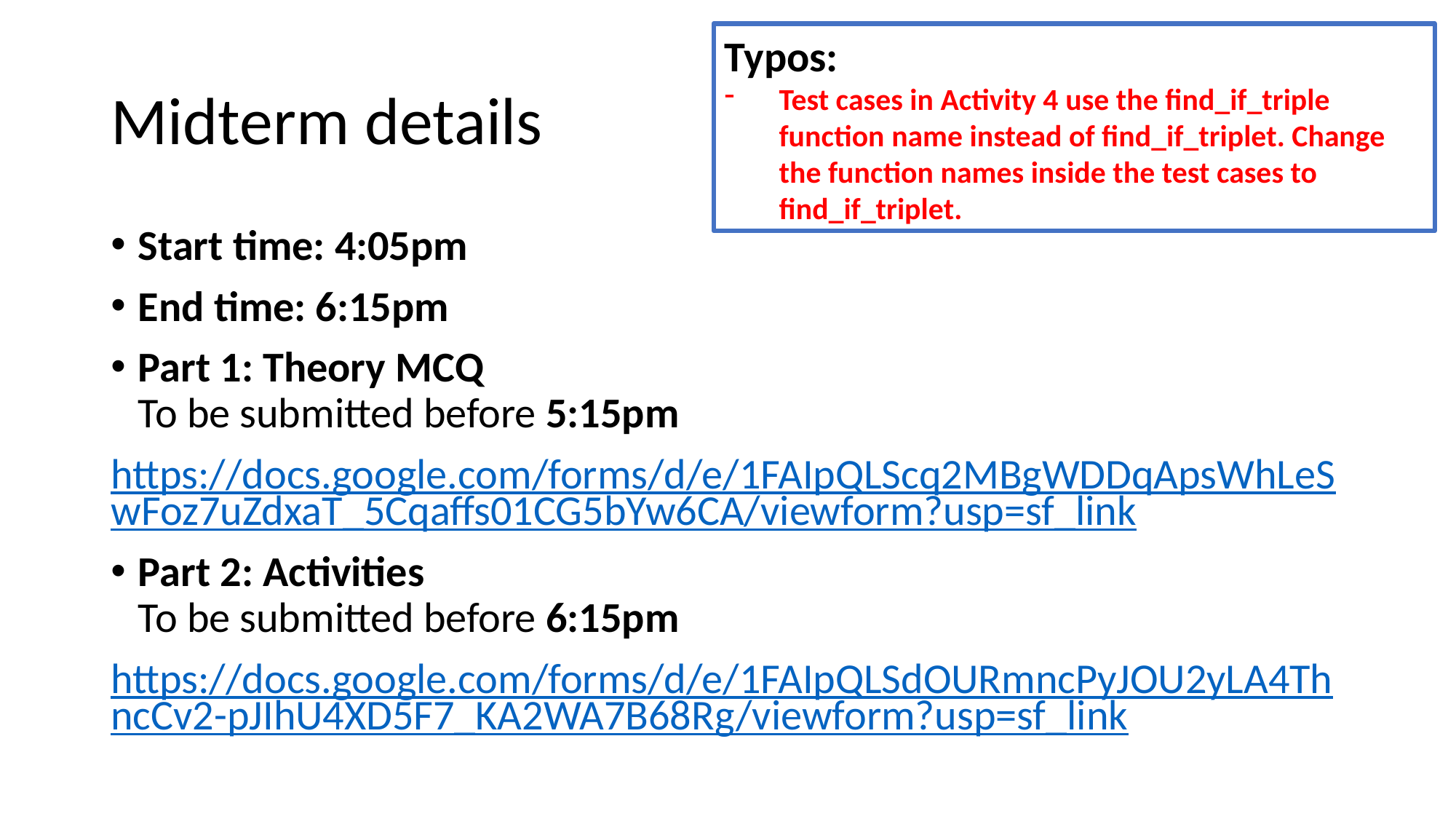

Typos:
Test cases in Activity 4 use the find_if_triple function name instead of find_if_triplet. Change the function names inside the test cases to find_if_triplet.
# Midterm details
Start time: 4:05pm
End time: 6:15pm
Part 1: Theory MCQ
To be submitted before 5:15pm
https://docs.google.com/forms/d/e/1FAIpQLScq2MBgWDDqApsWhLeSwFoz7uZdxaT_5Cqaffs01CG5bYw6CA/viewform?usp=sf_link
Part 2: Activities
To be submitted before 6:15pm
https://docs.google.com/forms/d/e/1FAIpQLSdOURmncPyJOU2yLA4ThncCv2-pJIhU4XD5F7_KA2WA7B68Rg/viewform?usp=sf_link